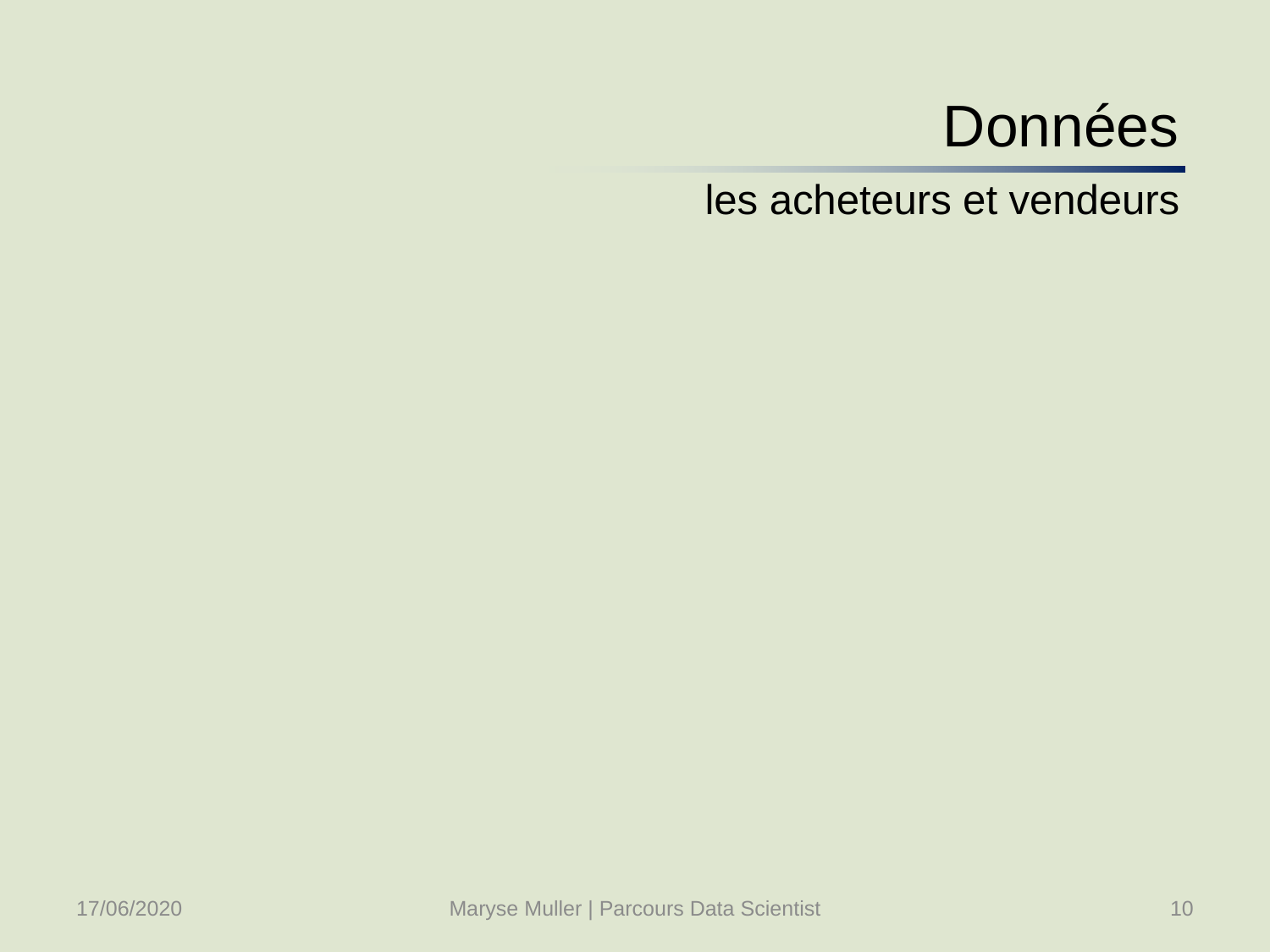

# Données les acheteurs et vendeurs

17/06/2020
Maryse Muller | Parcours Data Scientist
10